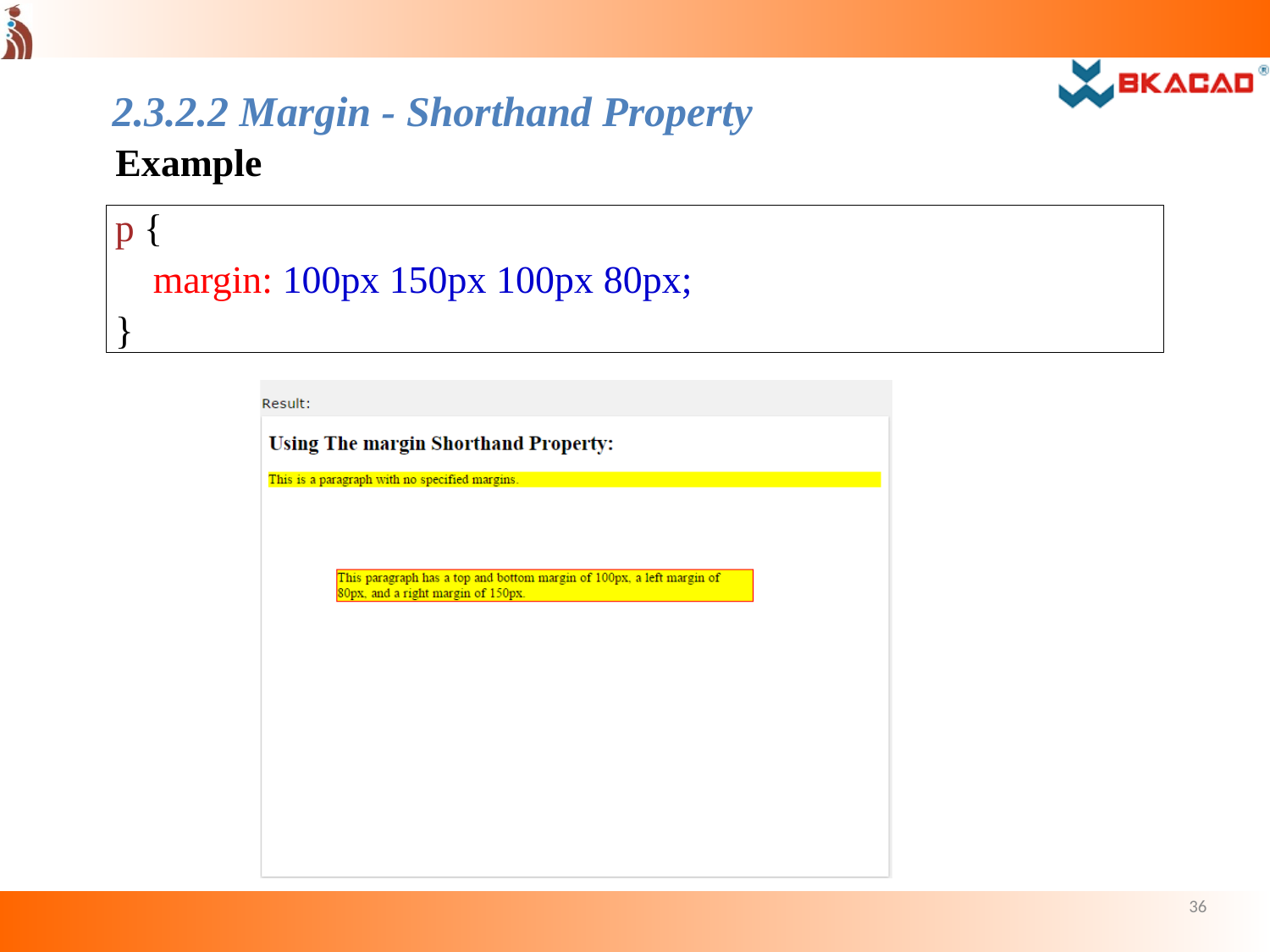

2.3.2.2 Margin - Shorthand Property
Example
p {
margin: 100px 150px 100px 80px;
}

36